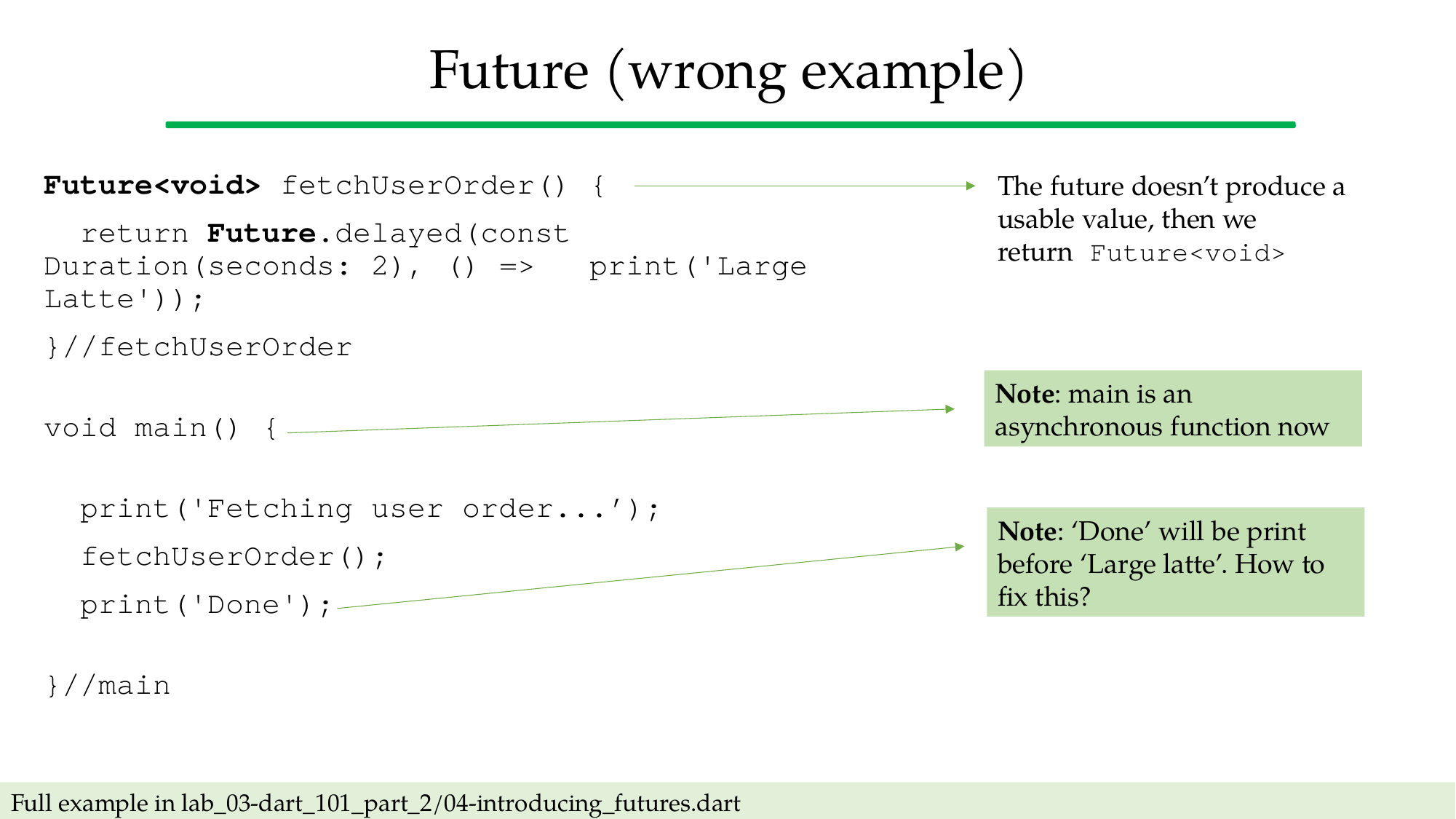

# Future (wrong example)
Future<void> fetchUserOrder() {
  return Future.delayed(const 	Duration(seconds: 2), () => 	print('Large Latte'));
}//fetchUserOrder
void main() {
  print('Fetching user order...’);
  fetchUserOrder();
  print('Done');
}//main
The future doesn’t produce a usable value, then we return Future<void>
Note: main is an asynchronous function now
Note: ‘Done’ will be print before ‘Large latte’. How to fix this?
Full example in lab_03-dart_101_part_2/04-introducing_futures.dart